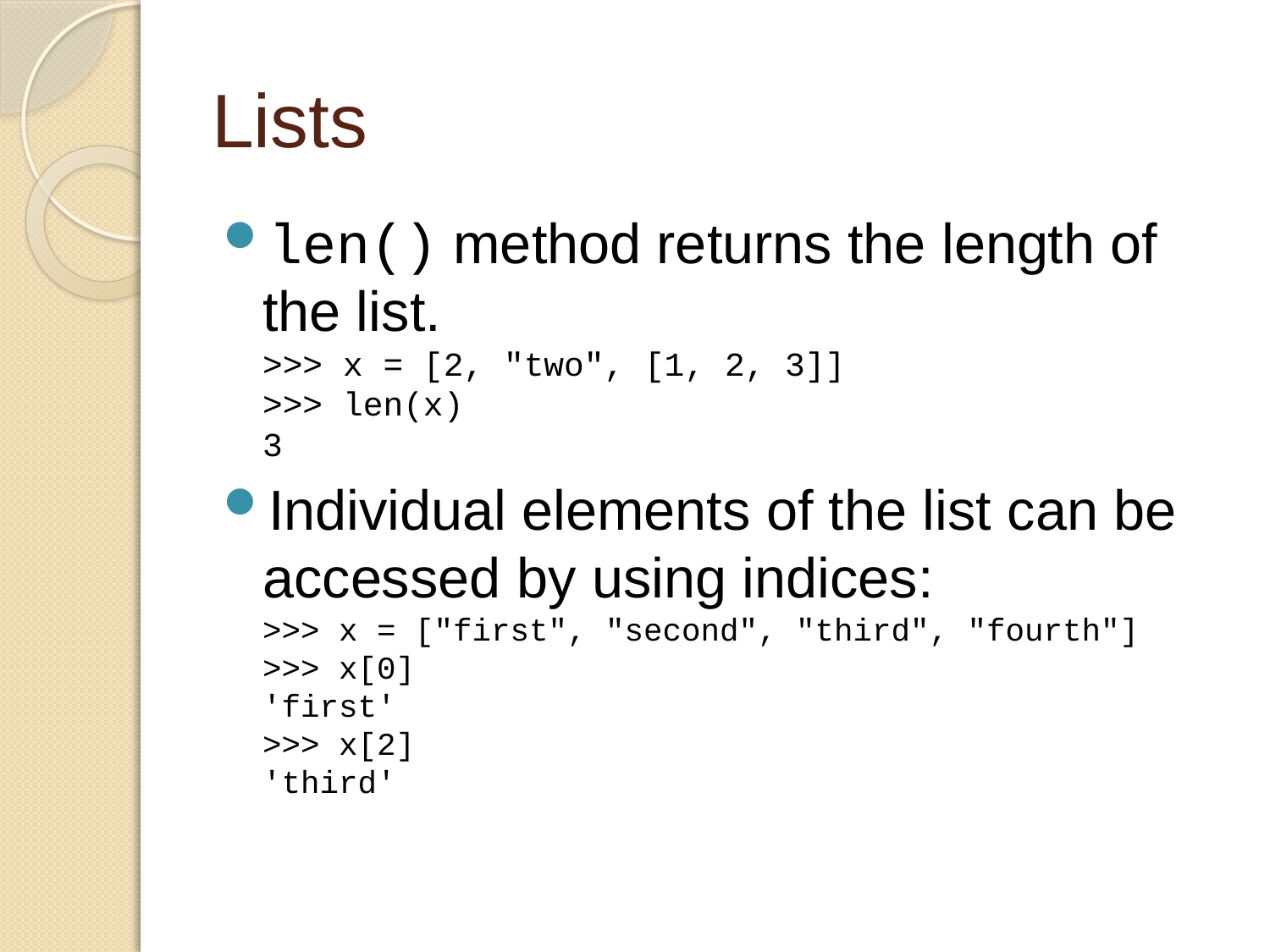

# Lists
len() method returns the length of the list.
>>> x = [2, "two", [1, 2, 3]]
>>> len(x)
3
Individual elements of the list can be accessed by using indices:
>>> x = ["first", "second", "third", "fourth"]
>>> x[0]
'first'
>>> x[2]
'third'